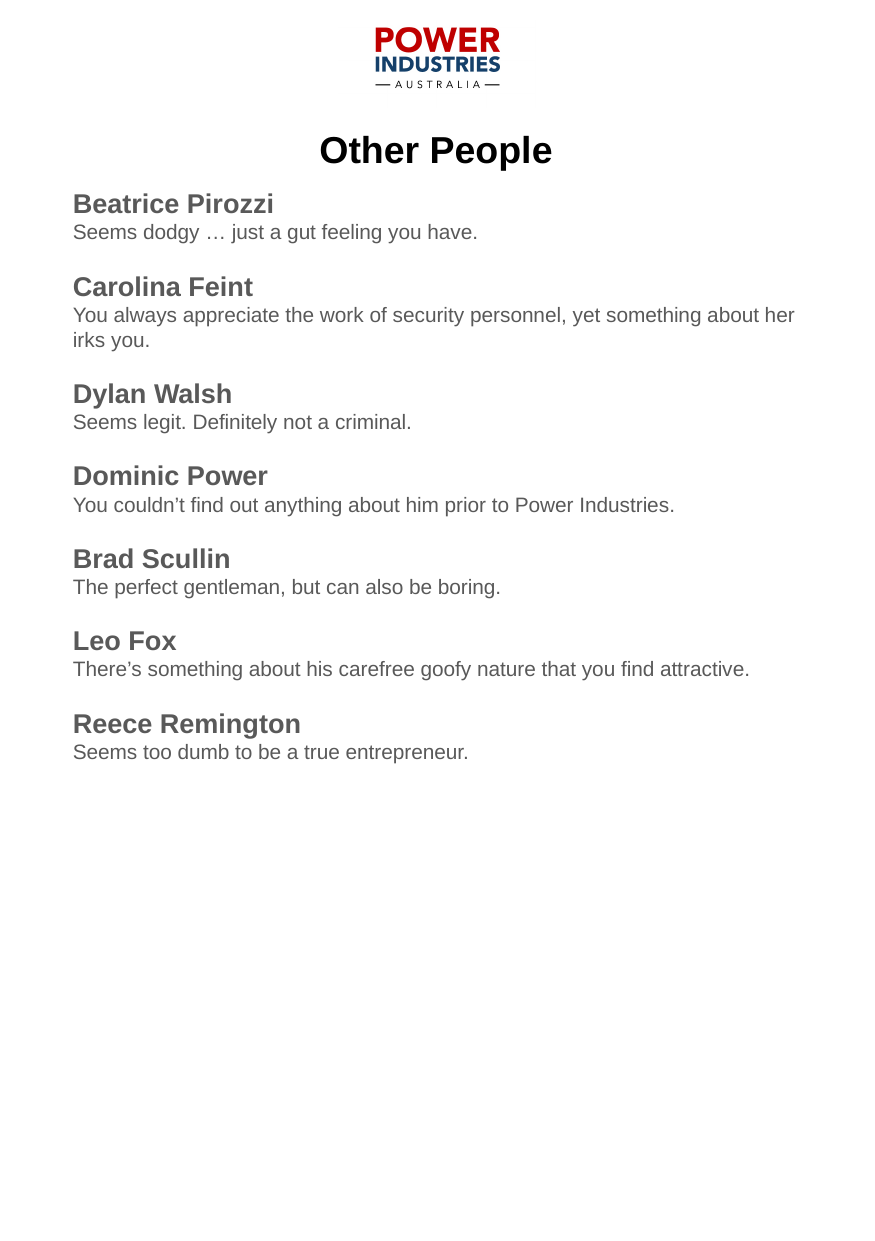

Other People
Beatrice Pirozzi
Seems dodgy … just a gut feeling you have.

Carolina Feint
You always appreciate the work of security personnel, yet something about her irks you.

Dylan Walsh
Seems legit. Definitely not a criminal.

Dominic Power
You couldn’t find out anything about him prior to Power Industries.

Brad Scullin
The perfect gentleman, but can also be boring.

Leo Fox
There’s something about his carefree goofy nature that you find attractive.
Reece Remington
Seems too dumb to be a true entrepreneur.